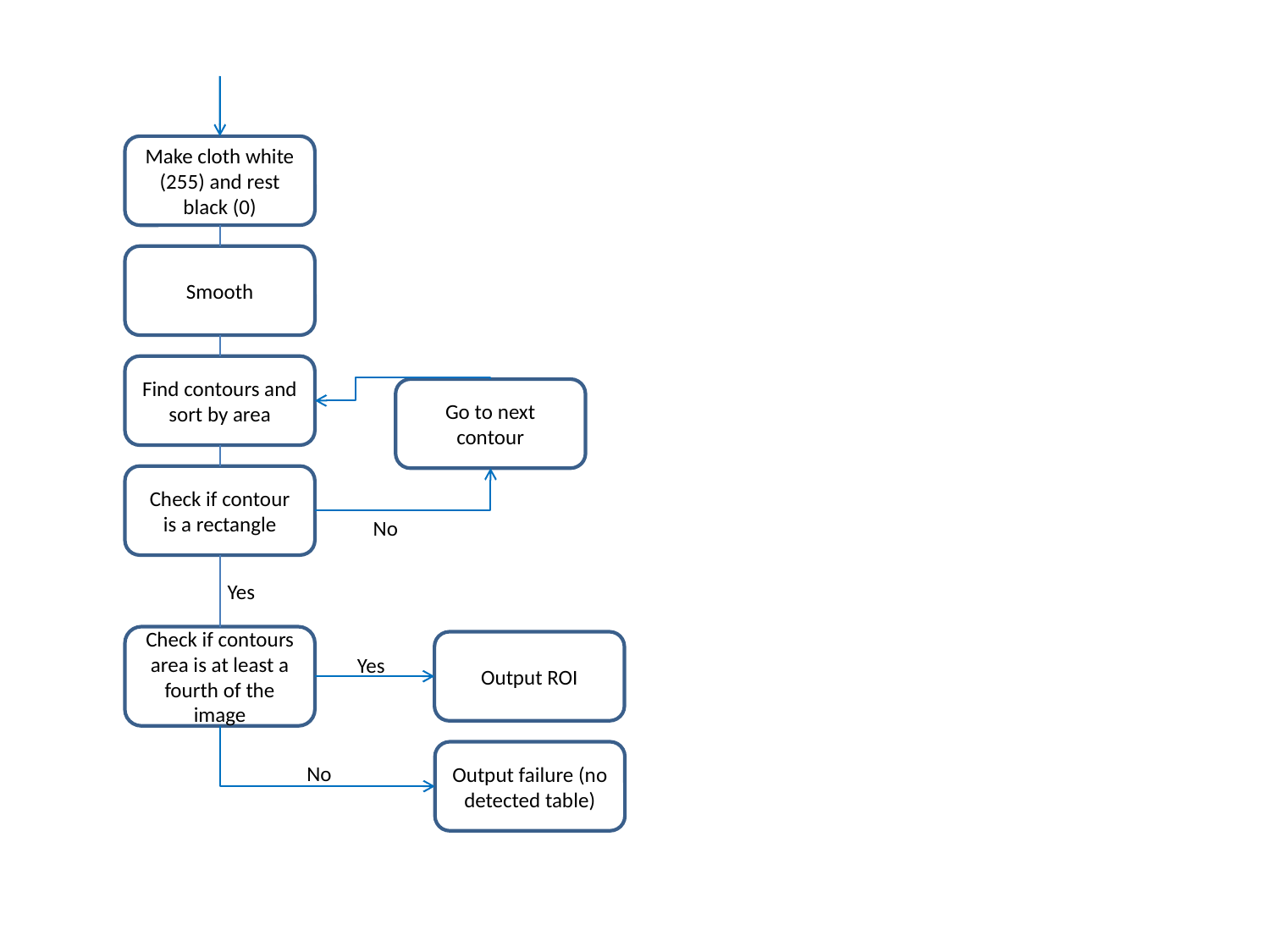

Make cloth white (255) and rest black (0)
Smooth
Find contours and sort by area
Go to next contour
Check if contour is a rectangle
No
Yes
Check if contours area is at least a fourth of the image
Output ROI
Yes
Output failure (no detected table)
No